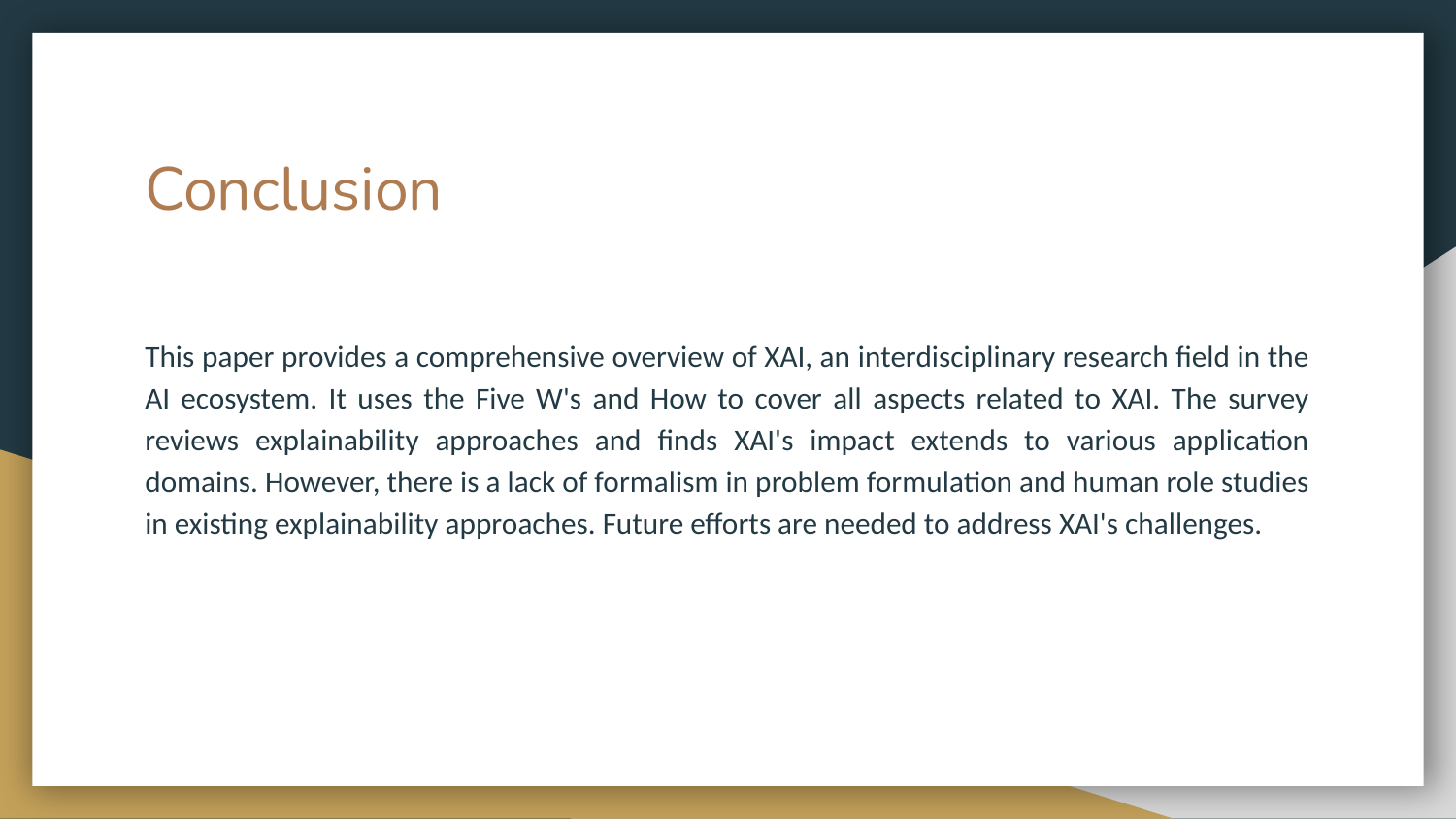

# Conclusion
This paper provides a comprehensive overview of XAI, an interdisciplinary research field in the AI ecosystem. It uses the Five W's and How to cover all aspects related to XAI. The survey reviews explainability approaches and finds XAI's impact extends to various application domains. However, there is a lack of formalism in problem formulation and human role studies in existing explainability approaches. Future efforts are needed to address XAI's challenges.